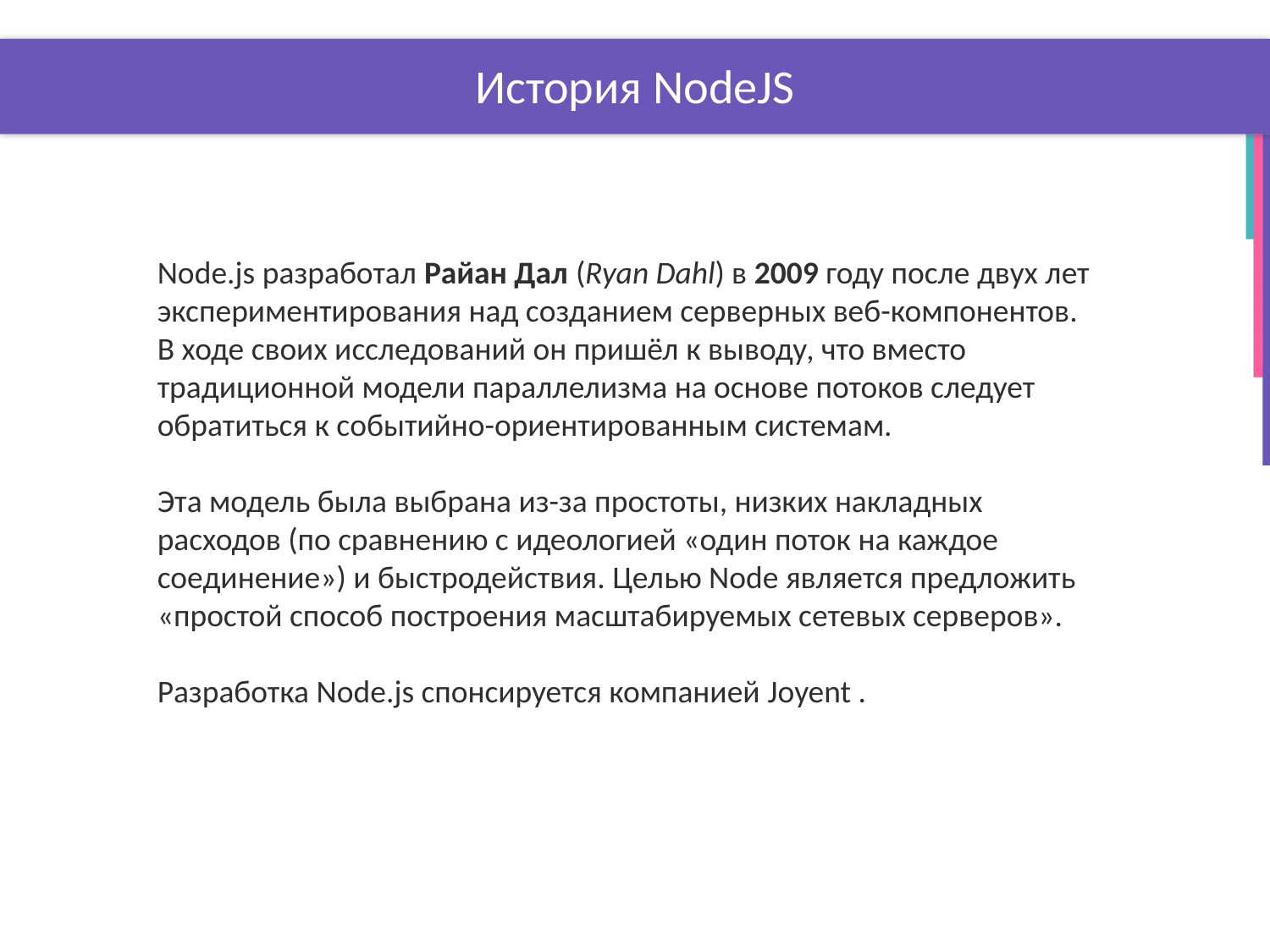

# История NodeJS
Node.js разработал Райан Дал (Ryan Dahl) в 2009 году после двух лет экспериментирования над созданием серверных веб-компонентов. В ходе своих исследований он пришёл к выводу, что вместо традиционной модели параллелизма на основе потоков следует обратиться к событийно-ориентированным системам.

Эта модель была выбрана из-за простоты, низких накладных расходов (по сравнению с идеологией «один поток на каждое соединение») и быстродействия. Целью Node является предложить «простой способ построения масштабируемых сетевых серверов».

Разработка Node.js спонсируется компанией Joyent .